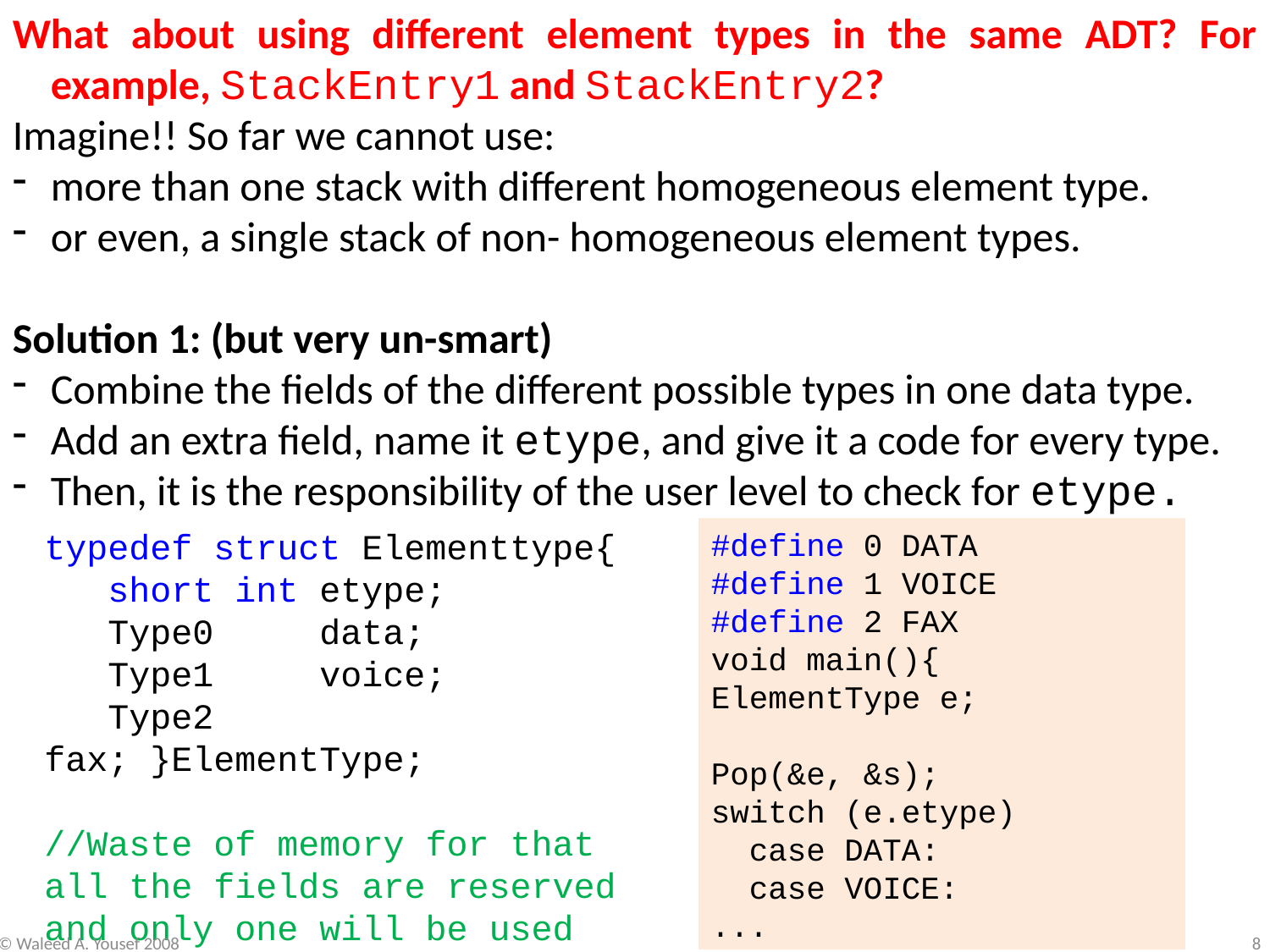

What about using different element types in the same ADT? For example, StackEntry1 and StackEntry2?
Imagine!! So far we cannot use:
more than one stack with different homogeneous element type.
or even, a single stack of non- homogeneous element types.

Solution 1: (but very un-smart)
Combine the fields of the different possible types in one data type.
Add an extra field, name it etype, and give it a code for every type.
Then, it is the responsibility of the user level to check for etype.
typedef struct Elementtype{
   short int etype;
   Type0	 data;
   Type1	 voice;
   Type2	 fax; }ElementType;

//Waste of memory for that all the fields are reserved and only one will be used
#define 0 DATA
#define 1 VOICE
#define 2 FAX
void main(){
ElementType e;

Pop(&e, &s);
switch (e.etype)
  case DATA:
  case VOICE:
...
© Waleed A. Yousef 2008
8